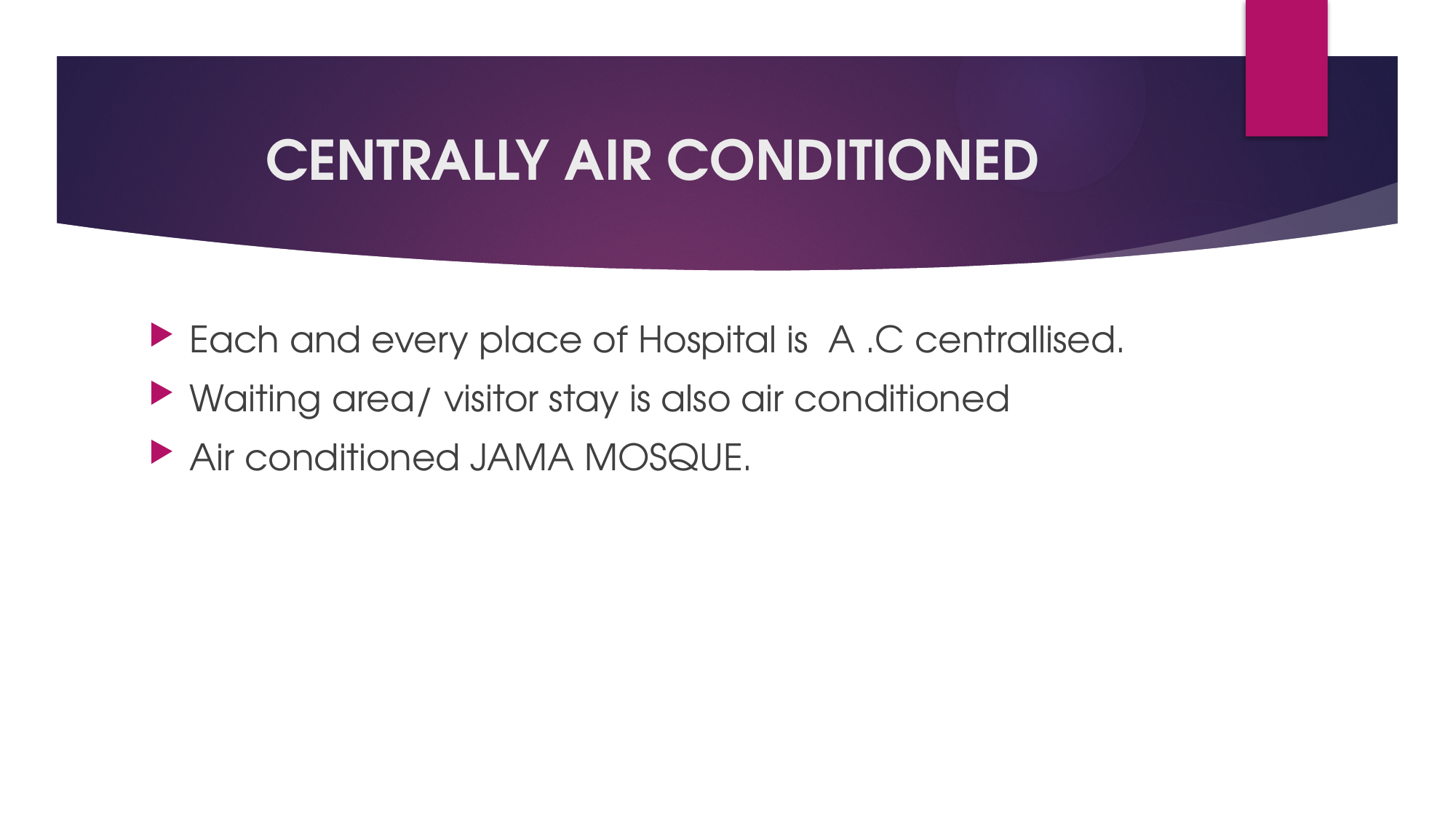

# CENTRALLY AIR CONDITIONED
Each and every place of Hospital is  A .C centrallised.
Waiting area/ visitor stay is also air conditioned
Air conditioned JAMA MOSQUE.